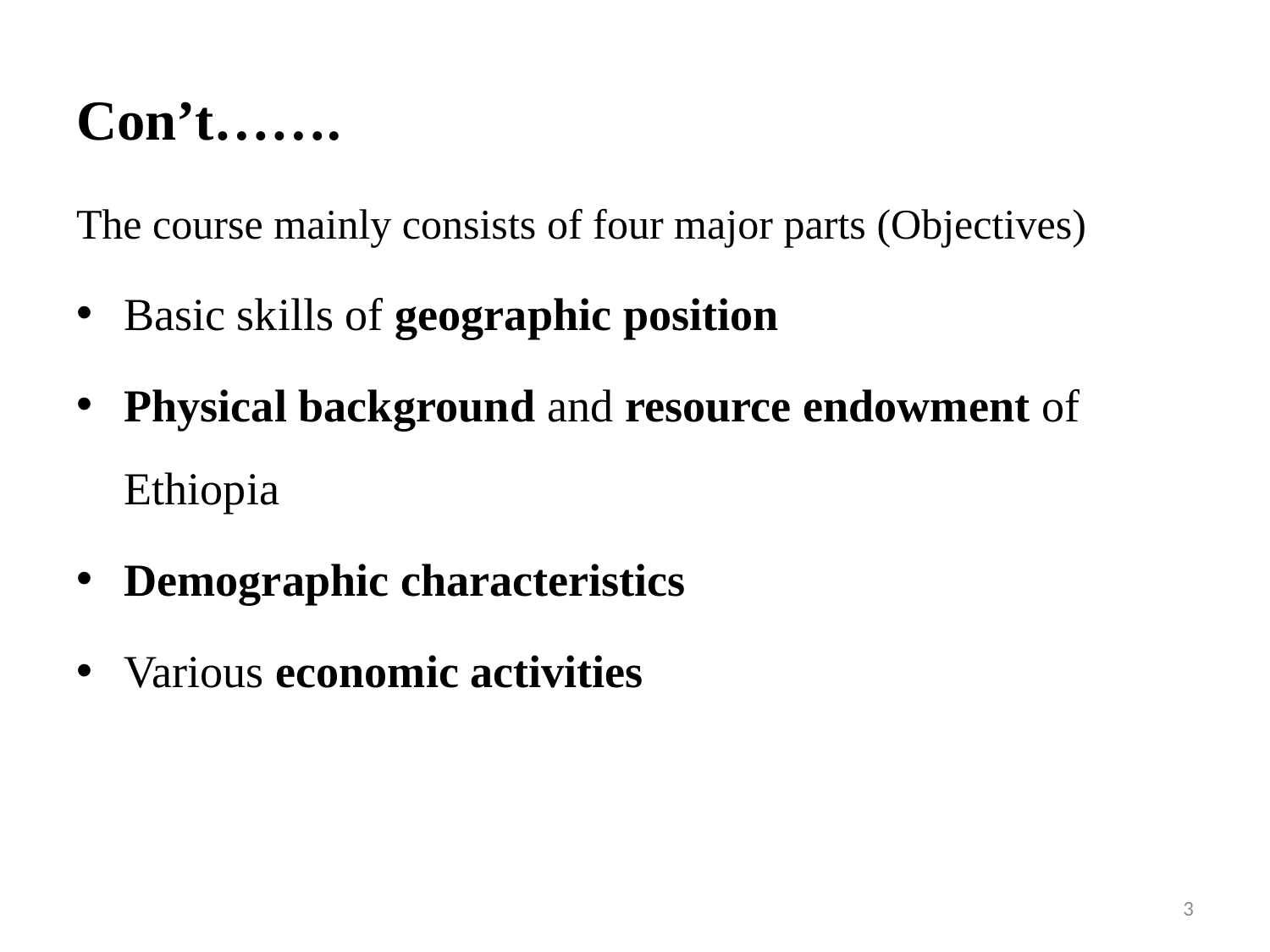

# Con’t…….
The course mainly consists of four major parts (Objectives)
Basic skills of geographic position
Physical background and resource endowment of Ethiopia
Demographic characteristics
Various economic activities
3